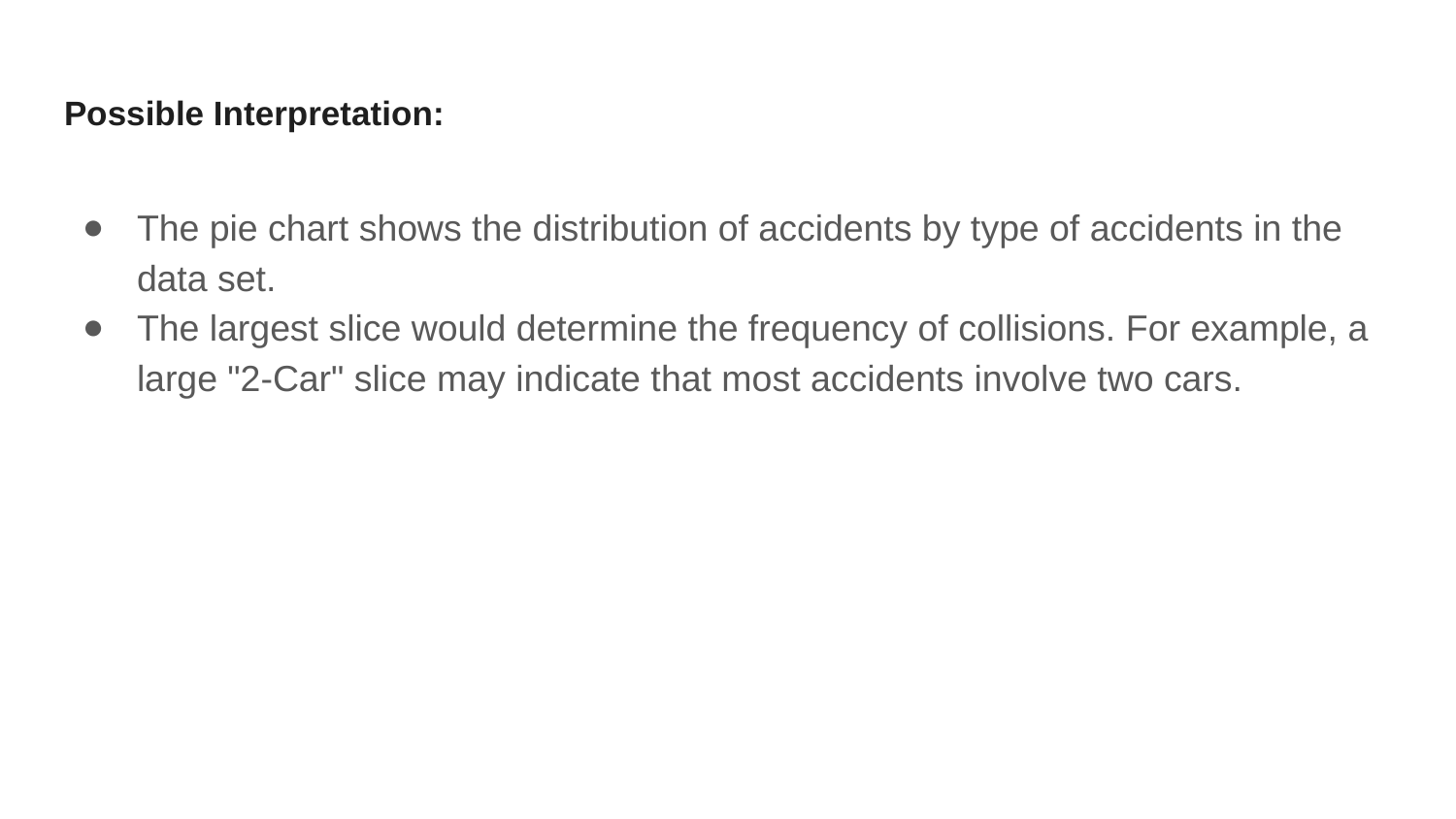

# Possible Interpretation:

The pie chart shows the distribution of accidents by type of accidents in the data set.
The largest slice would determine the frequency of collisions. For example, a large "2-Car" slice may indicate that most accidents involve two cars.